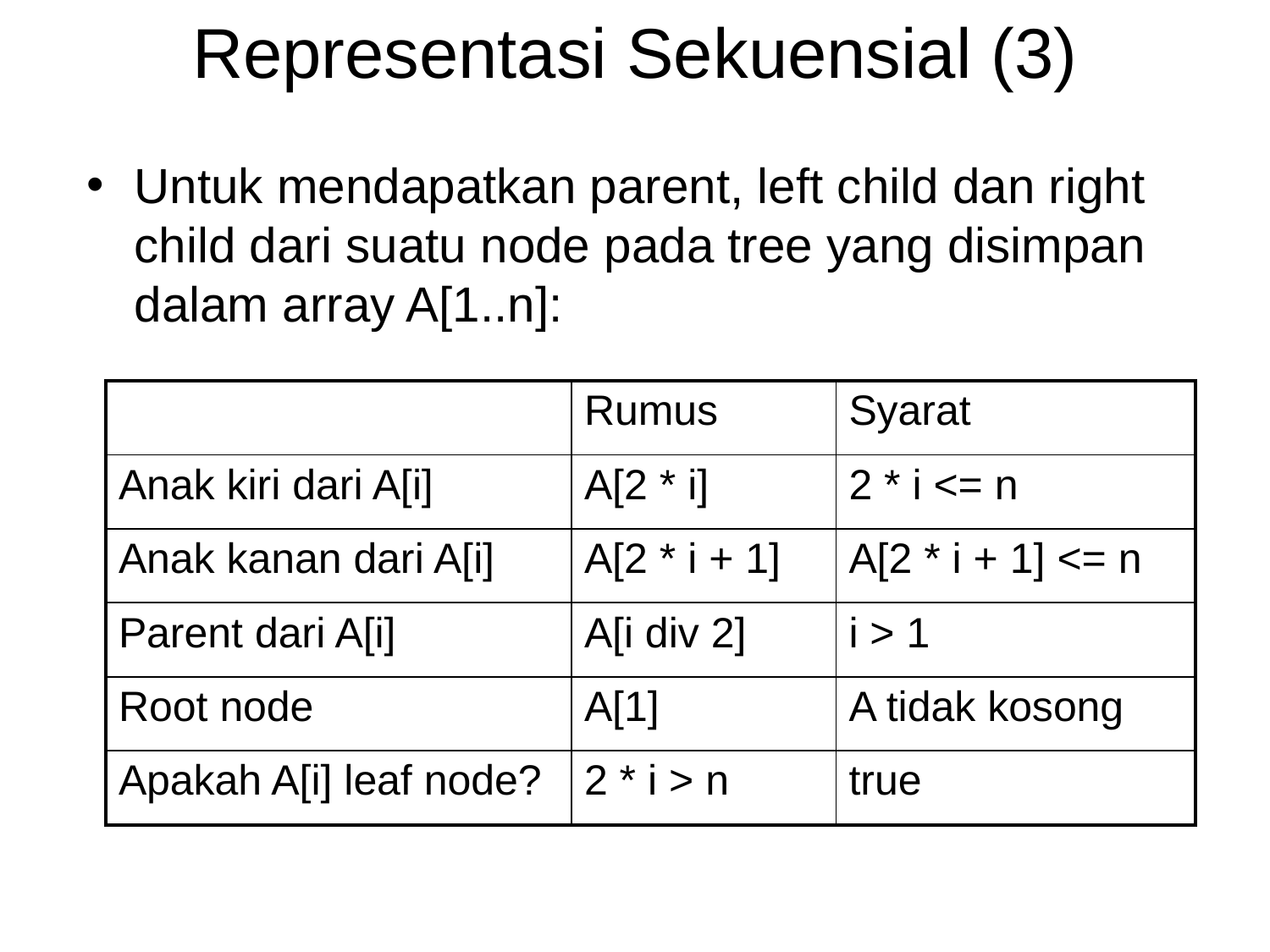

# Representasi Sekuensial (3)
Untuk mendapatkan parent, left child dan right child dari suatu node pada tree yang disimpan dalam array A[1..n]:
|  | Rumus | Syarat |
| --- | --- | --- |
| Anak kiri dari A[i] | A[2 \* i] | 2 \* i <= n |
| Anak kanan dari A[i] | A[2 \* i + 1] | A[2 \* i + 1] <= n |
| Parent dari A[i] | A[i div 2] | i > 1 |
| Root node | A[1] | A tidak kosong |
| Apakah A[i] leaf node? | 2 \* i > n | true |